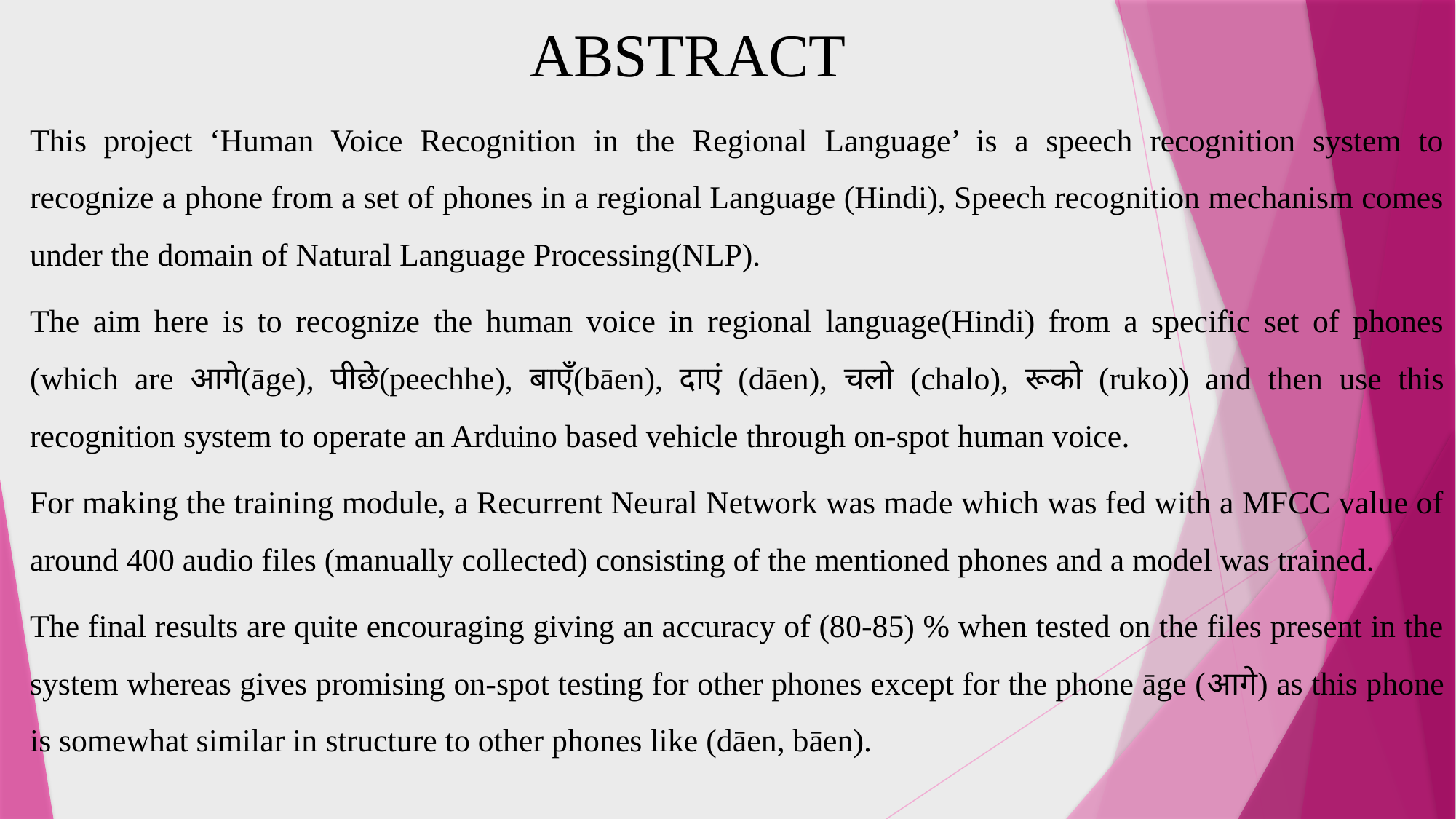

ABSTRACT
This project ‘Human Voice Recognition in the Regional Language’ is a speech recognition system to recognize a phone from a set of phones in a regional Language (Hindi), Speech recognition mechanism comes under the domain of Natural Language Processing(NLP).
The aim here is to recognize the human voice in regional language(Hindi) from a specific set of phones (which are आगे(āge), पीछे(peechhe), बाएँ(bāen), दाएं (dāen), चलो (chalo), रूको (ruko)) and then use this recognition system to operate an Arduino based vehicle through on-spot human voice.
For making the training module, a Recurrent Neural Network was made which was fed with a MFCC value of around 400 audio files (manually collected) consisting of the mentioned phones and a model was trained.
The final results are quite encouraging giving an accuracy of (80-85) % when tested on the files present in the system whereas gives promising on-spot testing for other phones except for the phone āge (आगे) as this phone is somewhat similar in structure to other phones like (dāen, bāen).